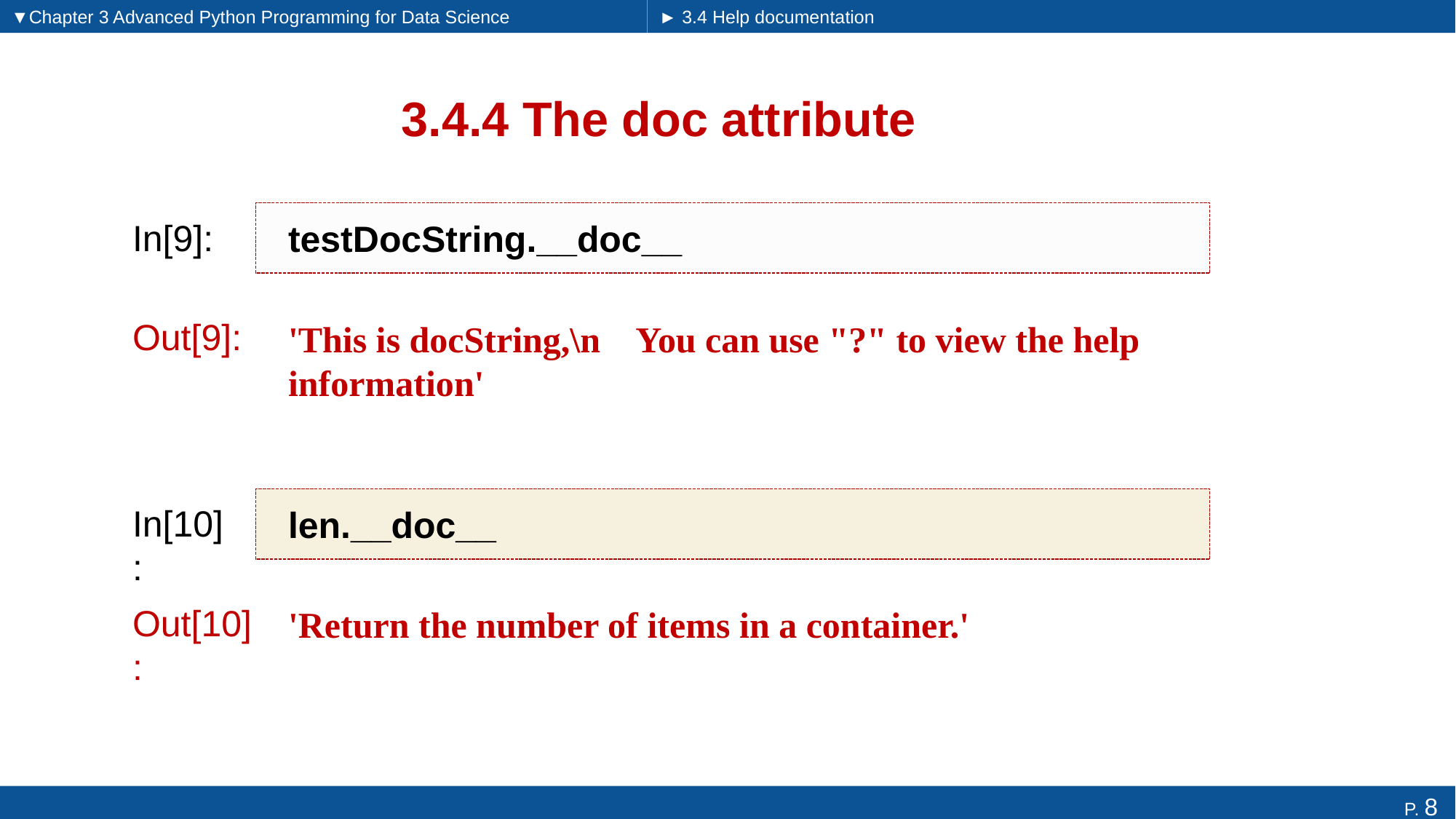

▼Chapter 3 Advanced Python Programming for Data Science
► 3.4 Help documentation

# 3.4.4 The doc attribute
testDocString.__doc__
In[9]:
'This is docString,\n    You can use "?" to view the help information'
Out[9]:
len.__doc__
In[10]:
'Return the number of items in a container.'
Out[10]: